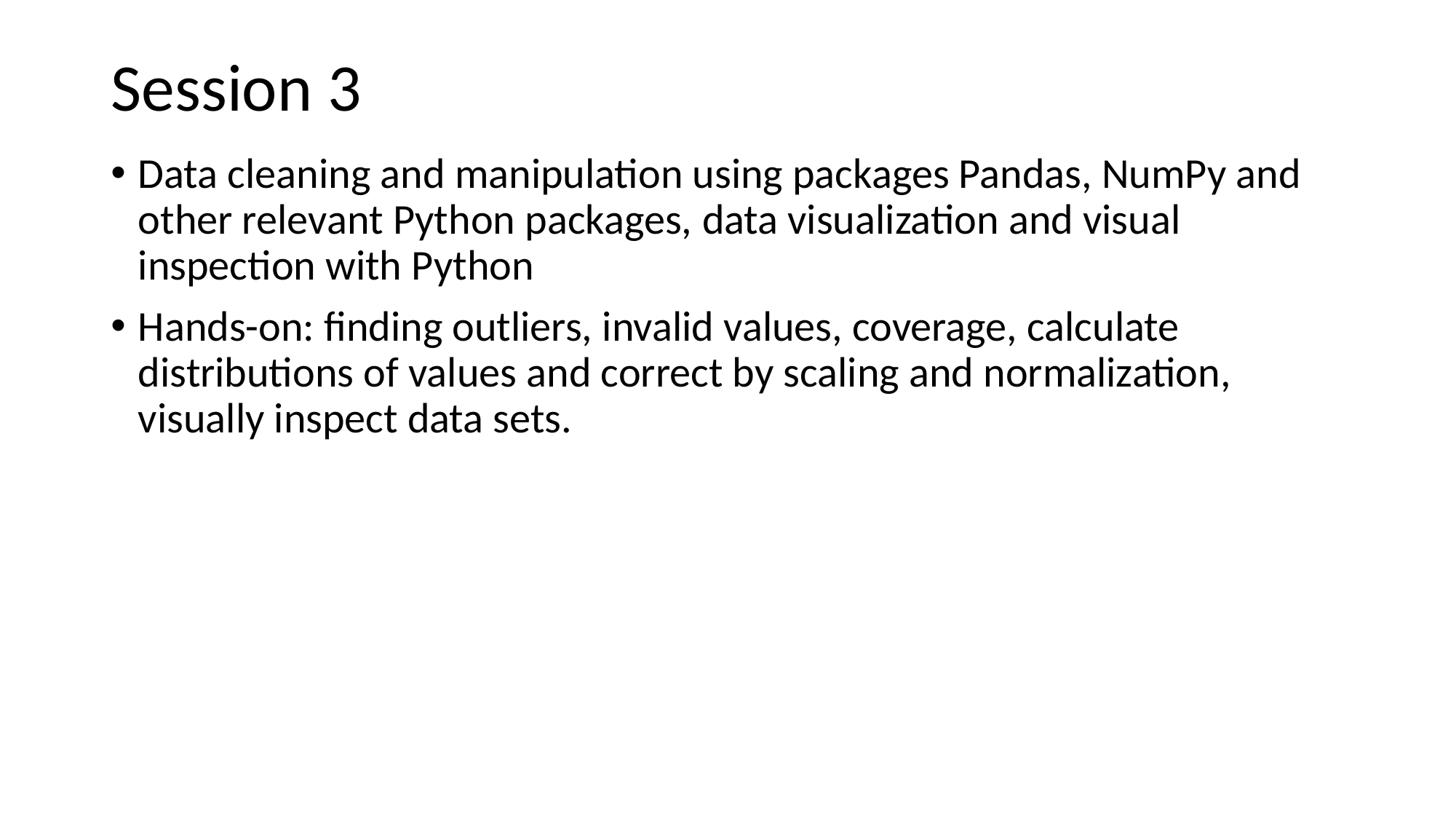

# Session 3
Data cleaning and manipulation using packages Pandas, NumPy and other relevant Python packages, data visualization and visual inspection with Python
Hands-on: finding outliers, invalid values, coverage, calculate distributions of values and correct by scaling and normalization, visually inspect data sets.